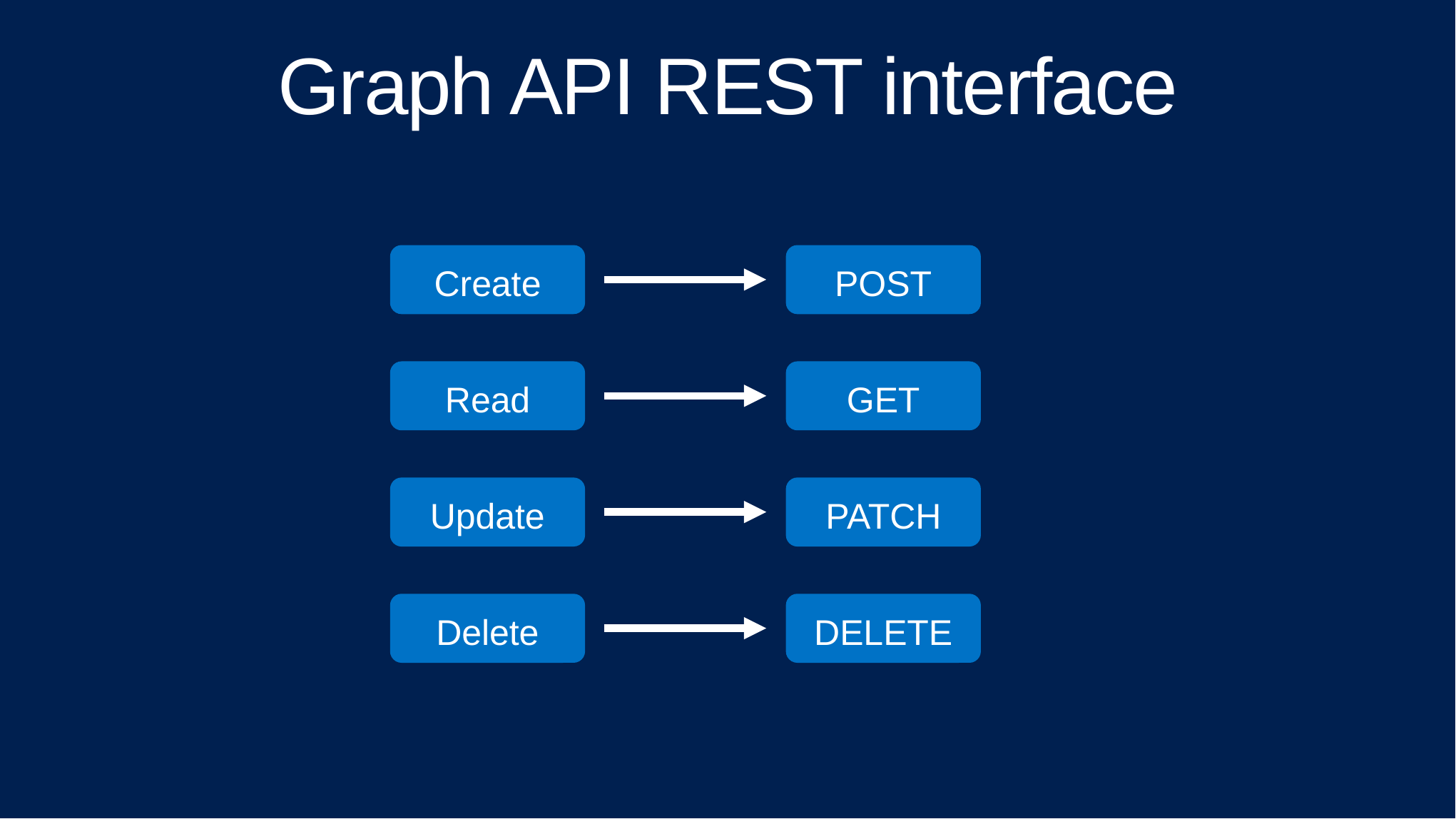

# Graph API REST interface
Create
POST
Read
GET
Update
PATCH
Delete
DELETE